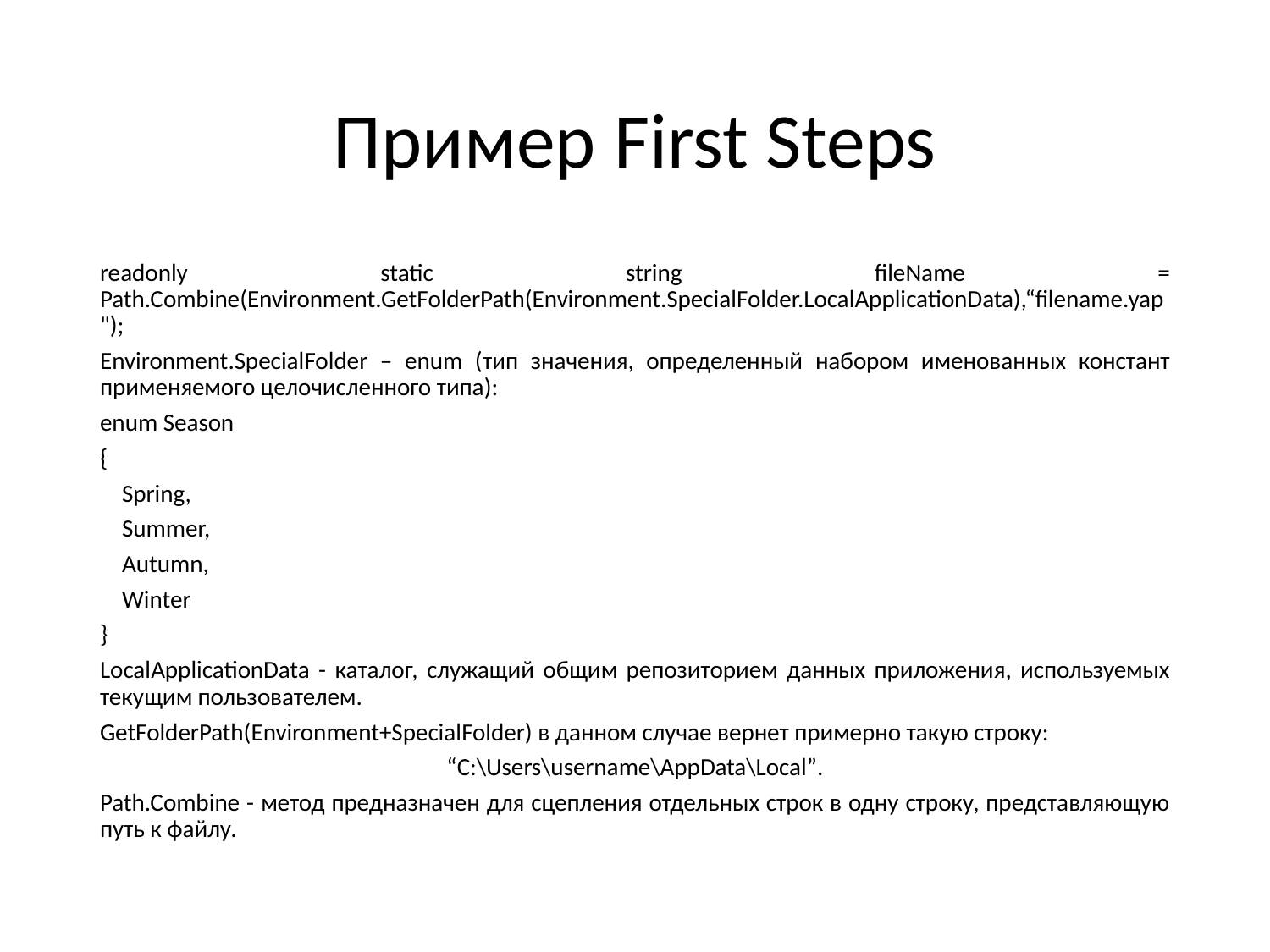

# Пример First Steps
readonly static string fileName = Path.Combine(Environment.GetFolderPath(Environment.SpecialFolder.LocalApplicationData),“filename.yap");
Environment.SpecialFolder – enum (тип значения, определенный набором именованных констант применяемого целочисленного типа):
enum Season
{
    Spring,
    Summer,
    Autumn,
    Winter
}
LocalApplicationData - каталог, служащий общим репозиторием данных приложения, используемых текущим пользователем.
GetFolderPath(Environment+SpecialFolder) в данном случае вернет примерно такую строку:
“C:\Users\username\AppData\Local”.
Path.Combine - метод предназначен для сцепления отдельных строк в одну строку, представляющую путь к файлу.